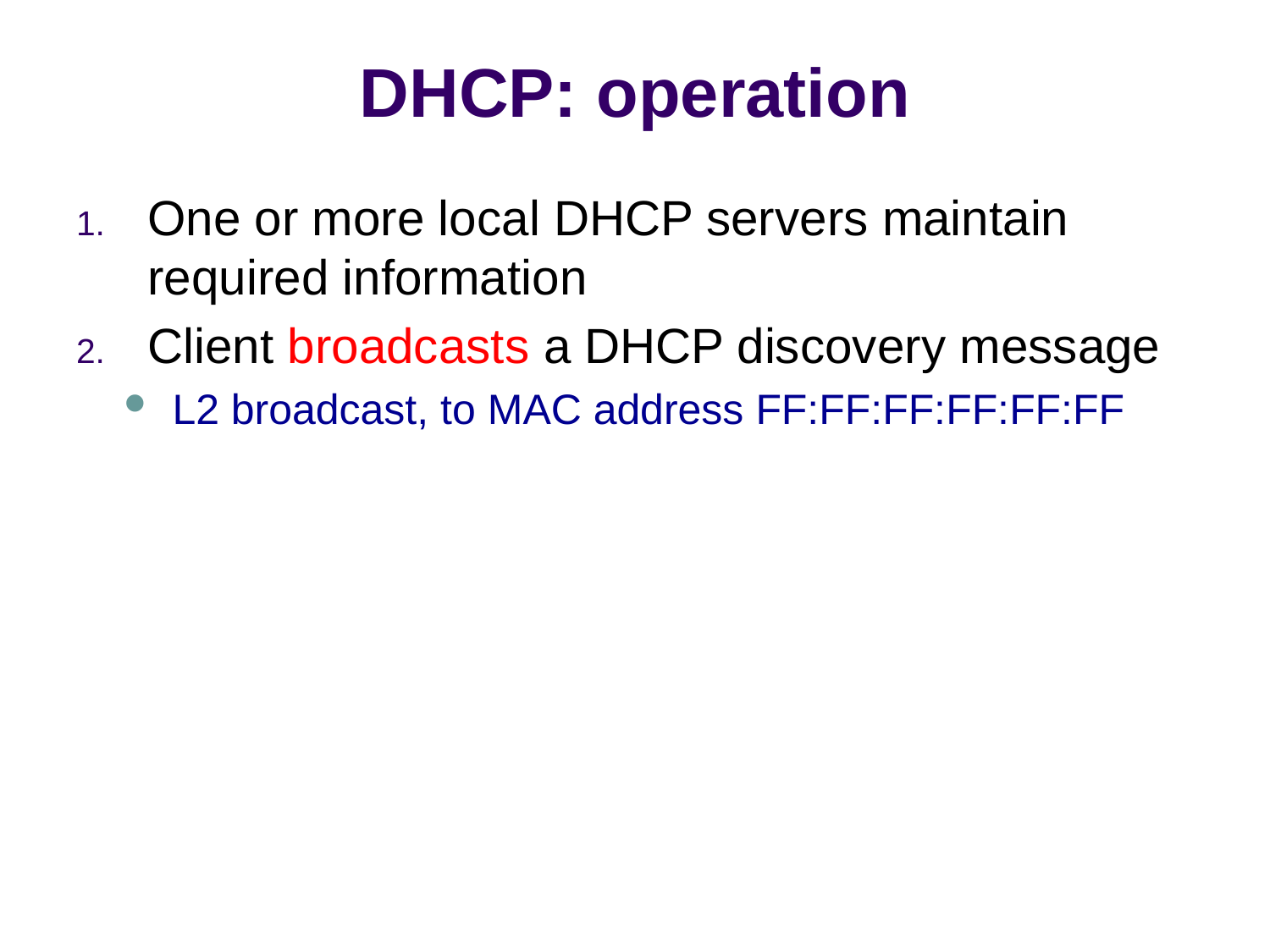

# DHCP: operation
One or more local DHCP servers maintain required information
Client broadcasts a DHCP discovery message
L2 broadcast, to MAC address FF:FF:FF:FF:FF:FF